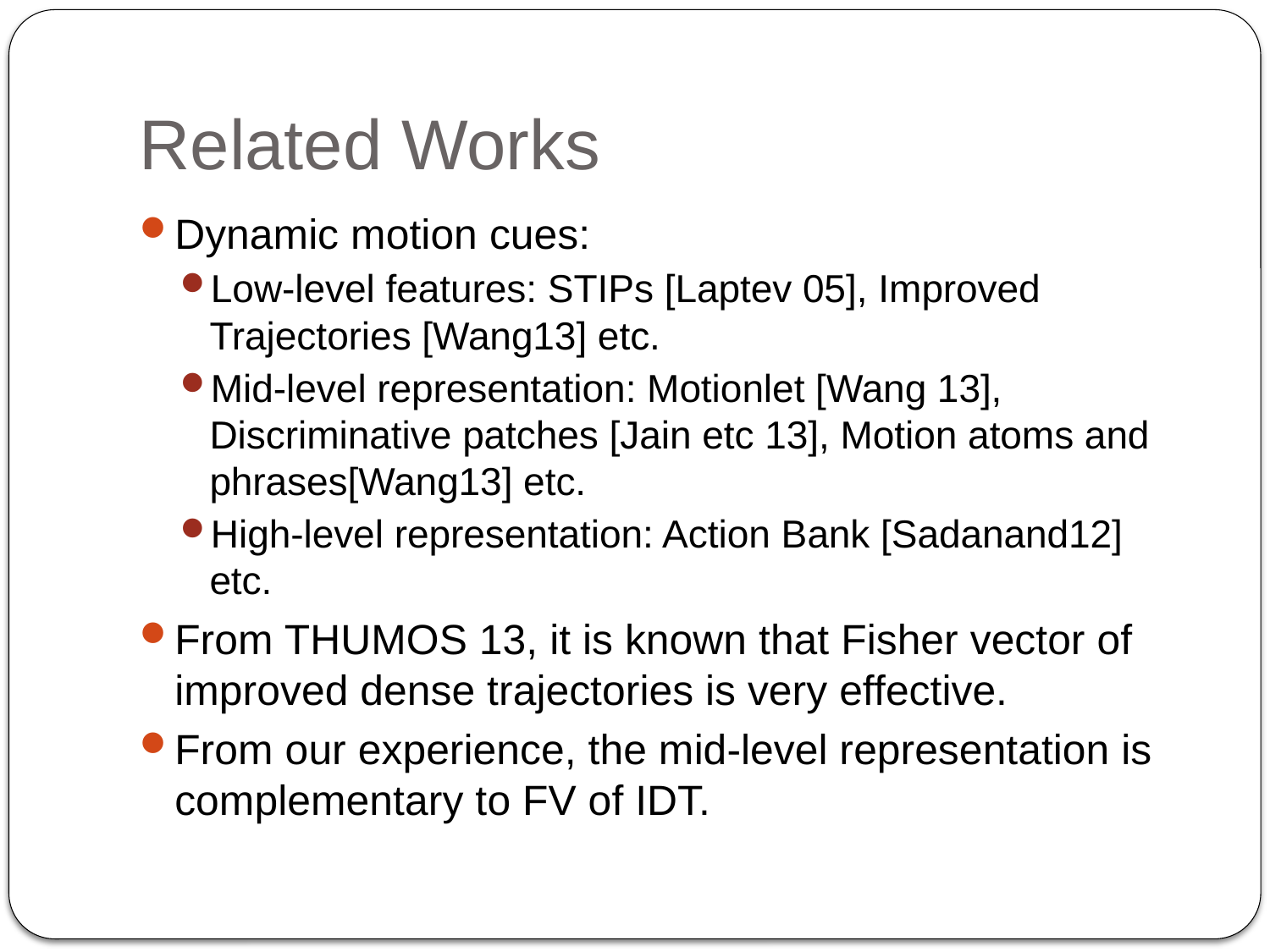

# Related Works
Dynamic motion cues:
Low-level features: STIPs [Laptev 05], Improved Trajectories [Wang13] etc.
Mid-level representation: Motionlet [Wang 13], Discriminative patches [Jain etc 13], Motion atoms and phrases[Wang13] etc.
High-level representation: Action Bank [Sadanand12] etc.
From THUMOS 13, it is known that Fisher vector of improved dense trajectories is very effective.
From our experience, the mid-level representation is complementary to FV of IDT.